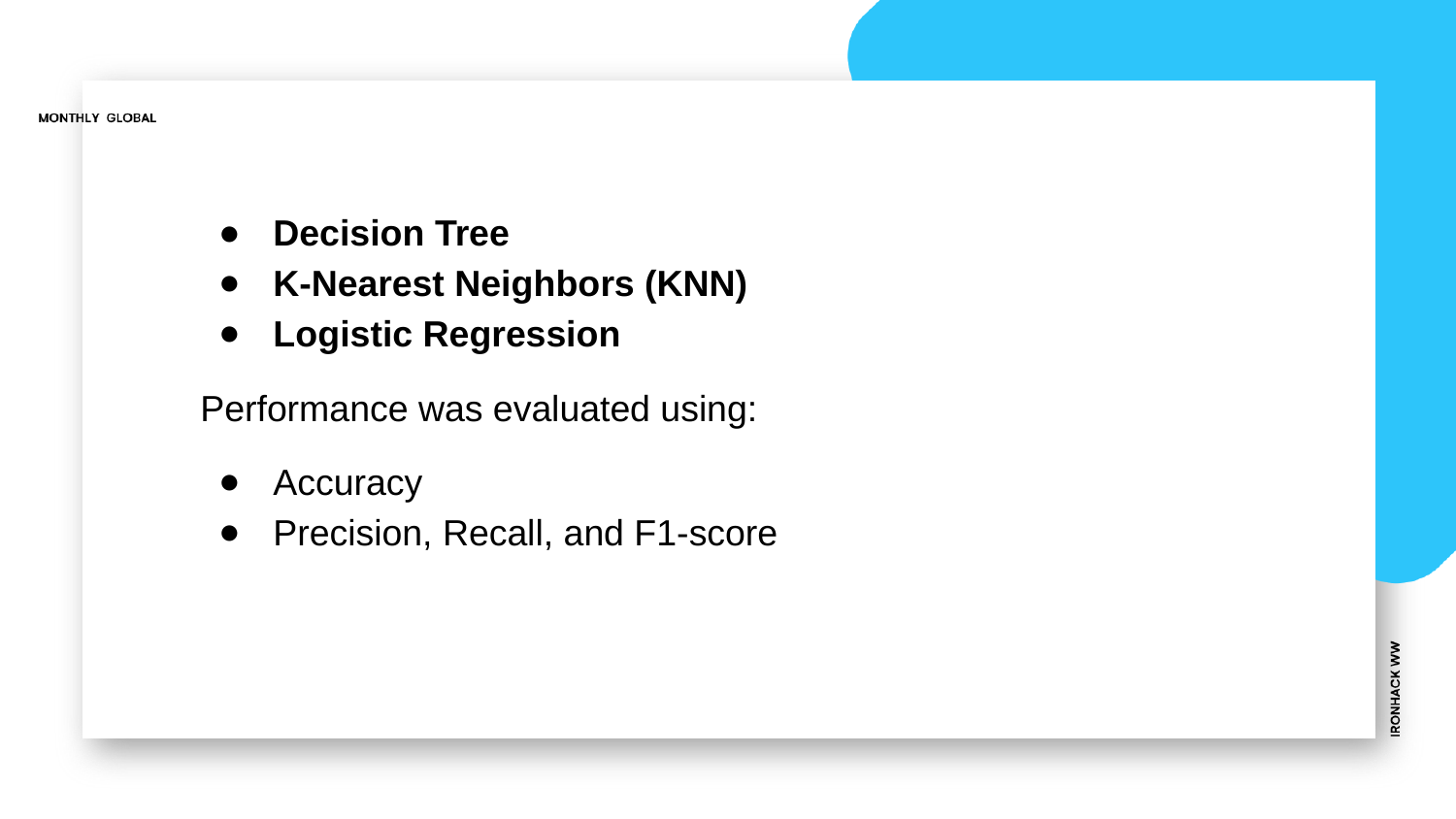

Decision Tree
K-Nearest Neighbors (KNN)
Logistic Regression
Performance was evaluated using:
Accuracy
Precision, Recall, and F1-score